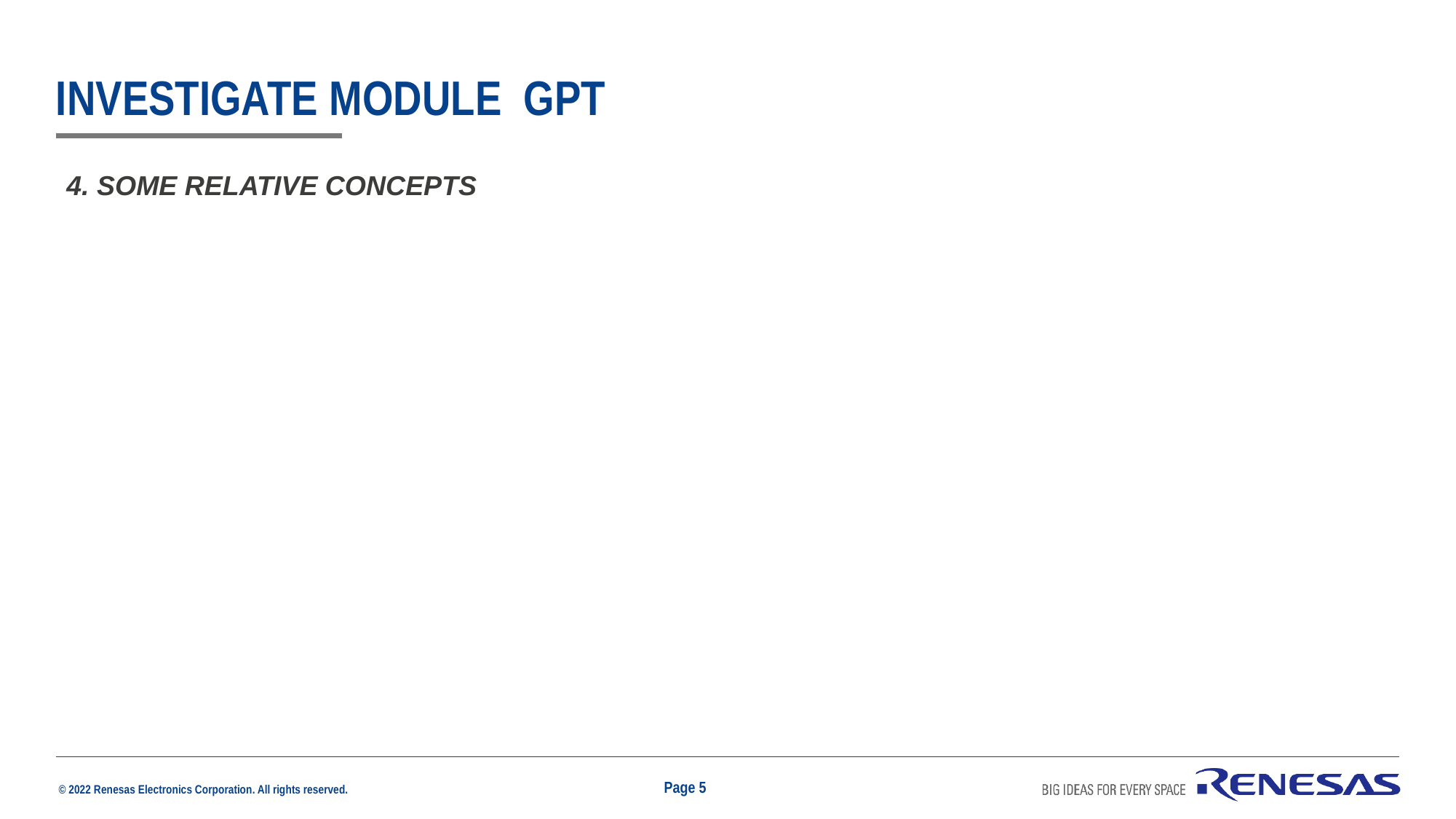

# INVESTIGATE MODULE  GPT
4. SOME RELATIVE CONCEPTS